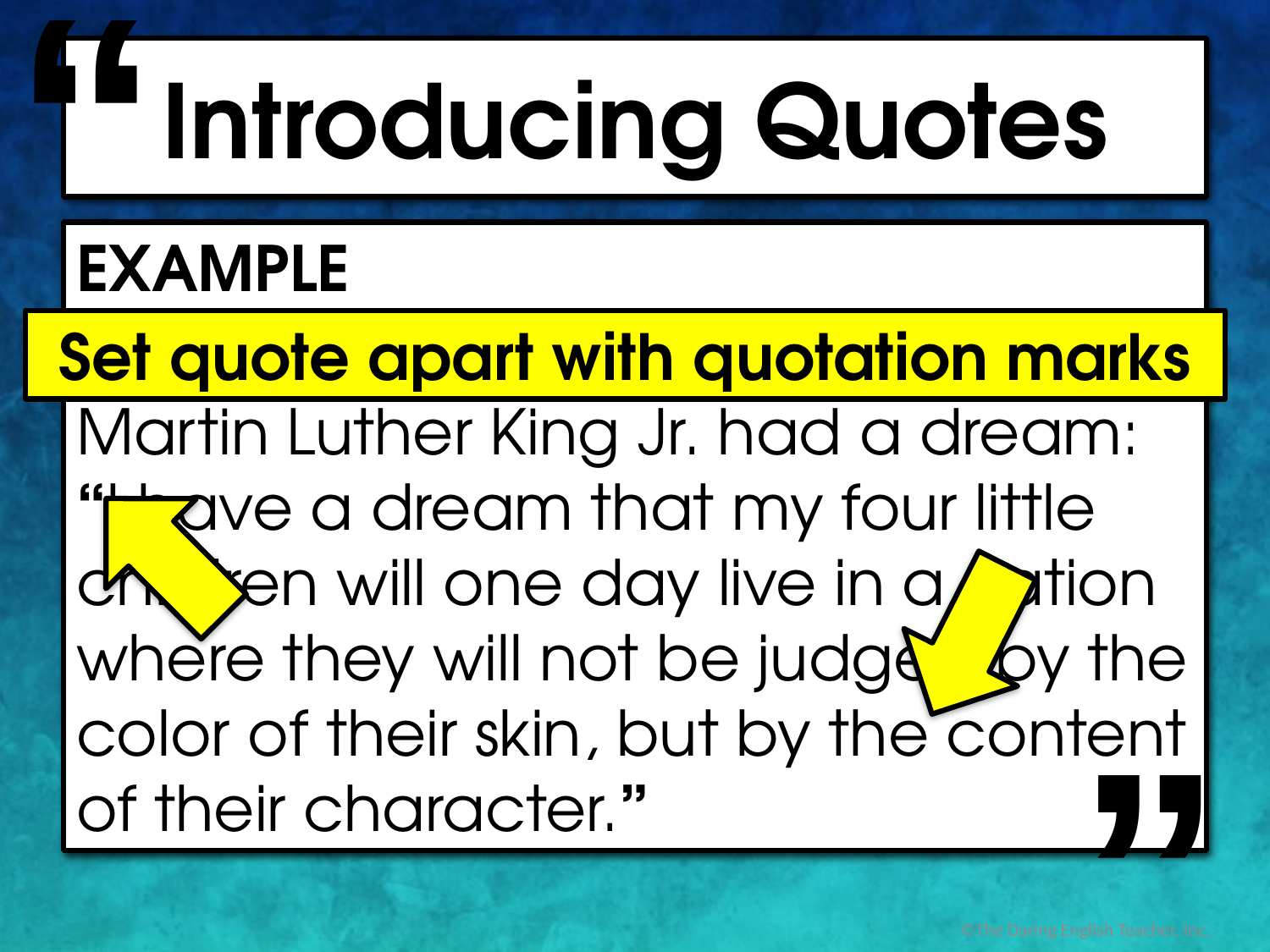

“
# Introducing Quotes
EXAMPLE
In his I Have a Dream speech, Dr. Martin Luther King Jr. had a dream: “I have a dream that my four little  children will one day live in a nation where they will not be judged by the color of their skin, but by the content of their character.”
Set quote apart with quotation marks

”